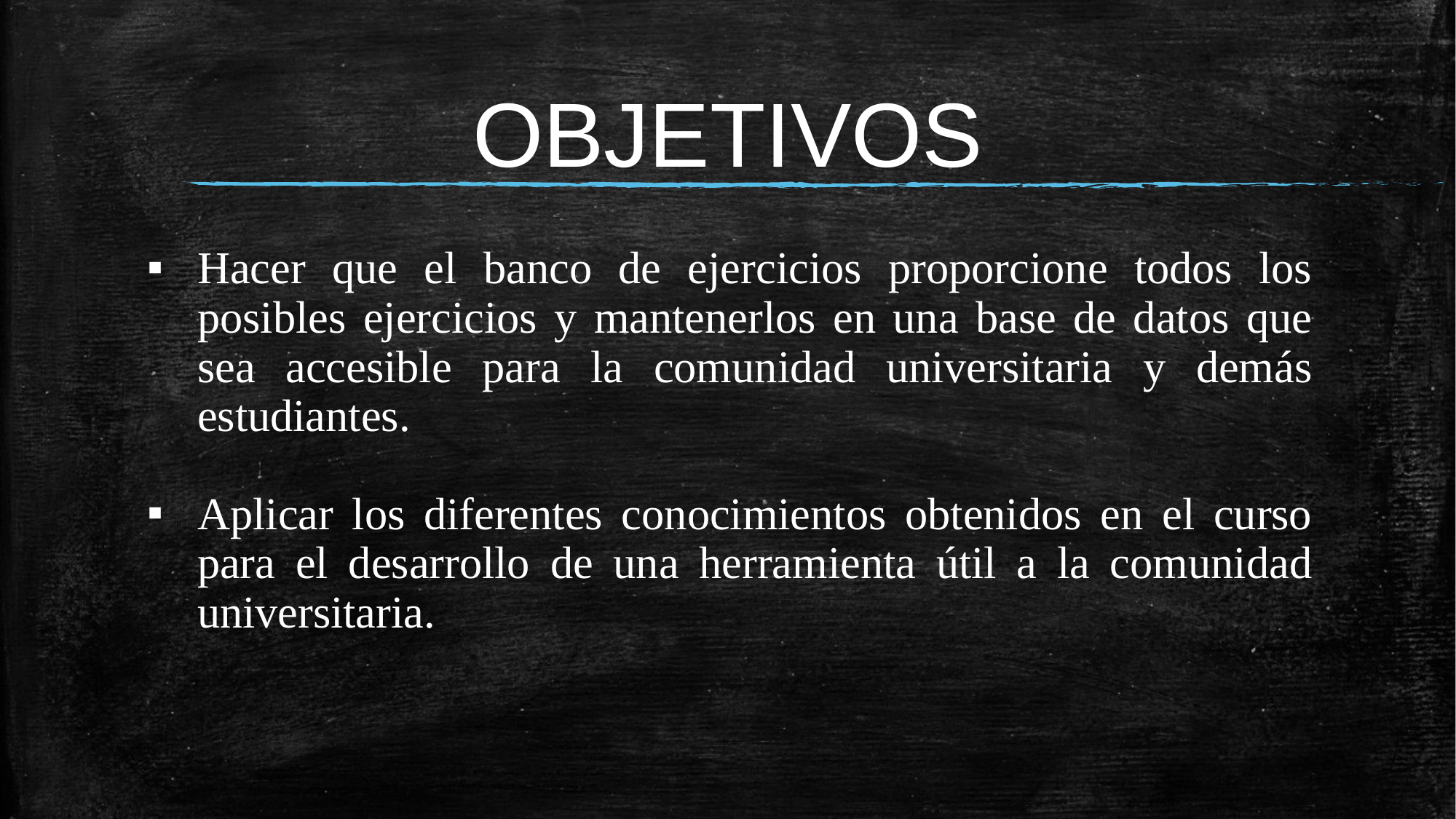

# OBJETIVOS
Hacer que el banco de ejercicios proporcione todos los posibles ejercicios y mantenerlos en una base de datos que sea accesible para la comunidad universitaria y demás estudiantes.

Aplicar los diferentes conocimientos obtenidos en el curso para el desarrollo de una herramienta útil a la comunidad universitaria.